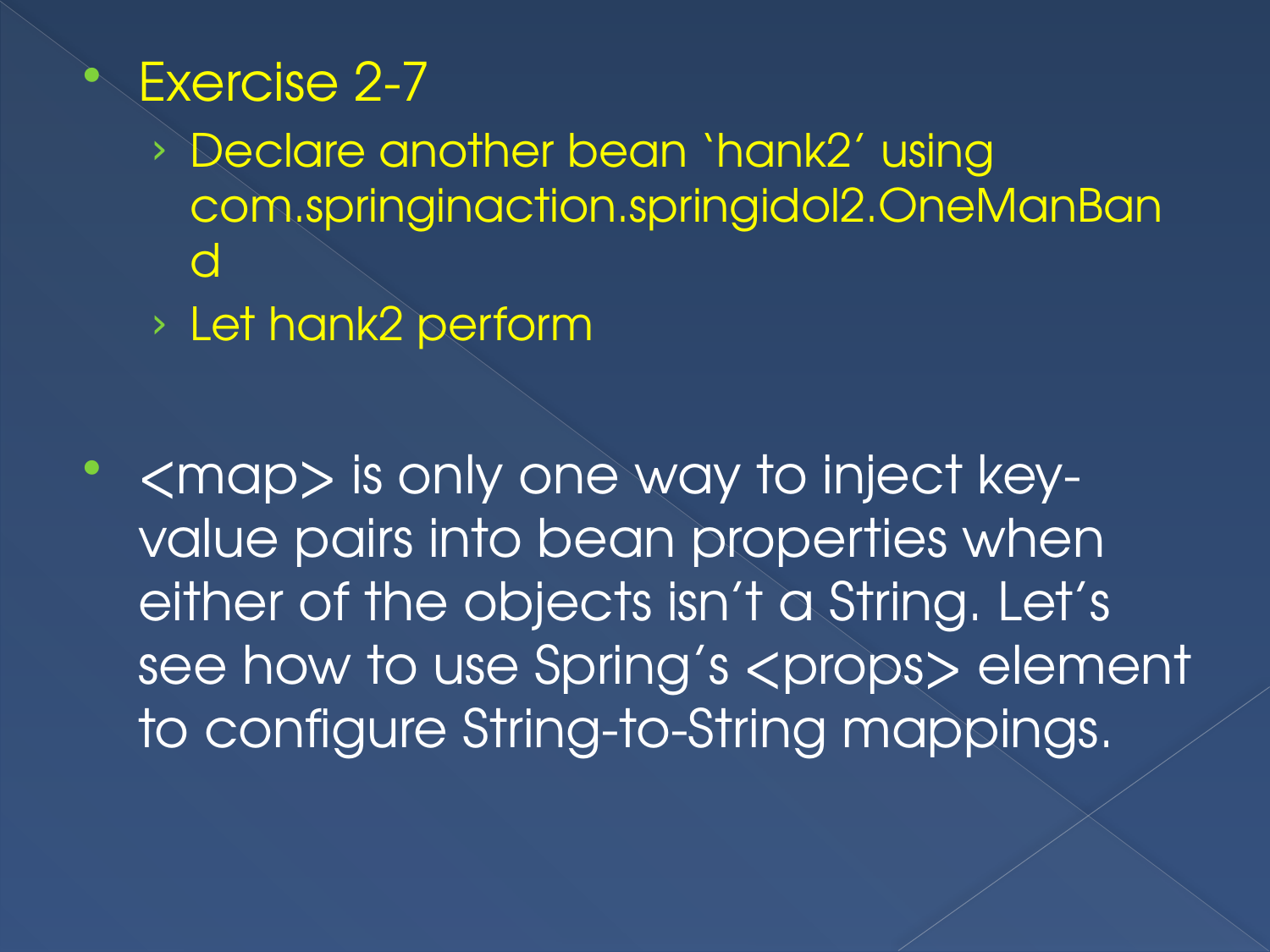

Exercise 2-7
Declare another bean ‘hank2’ using com.springinaction.springidol2.OneManBand
Let hank2 perform

<map> is only one way to inject key-value pairs into bean properties when either of the objects isn’t a String. Let’s see how to use Spring’s <props> element to configure String-to-String mappings.